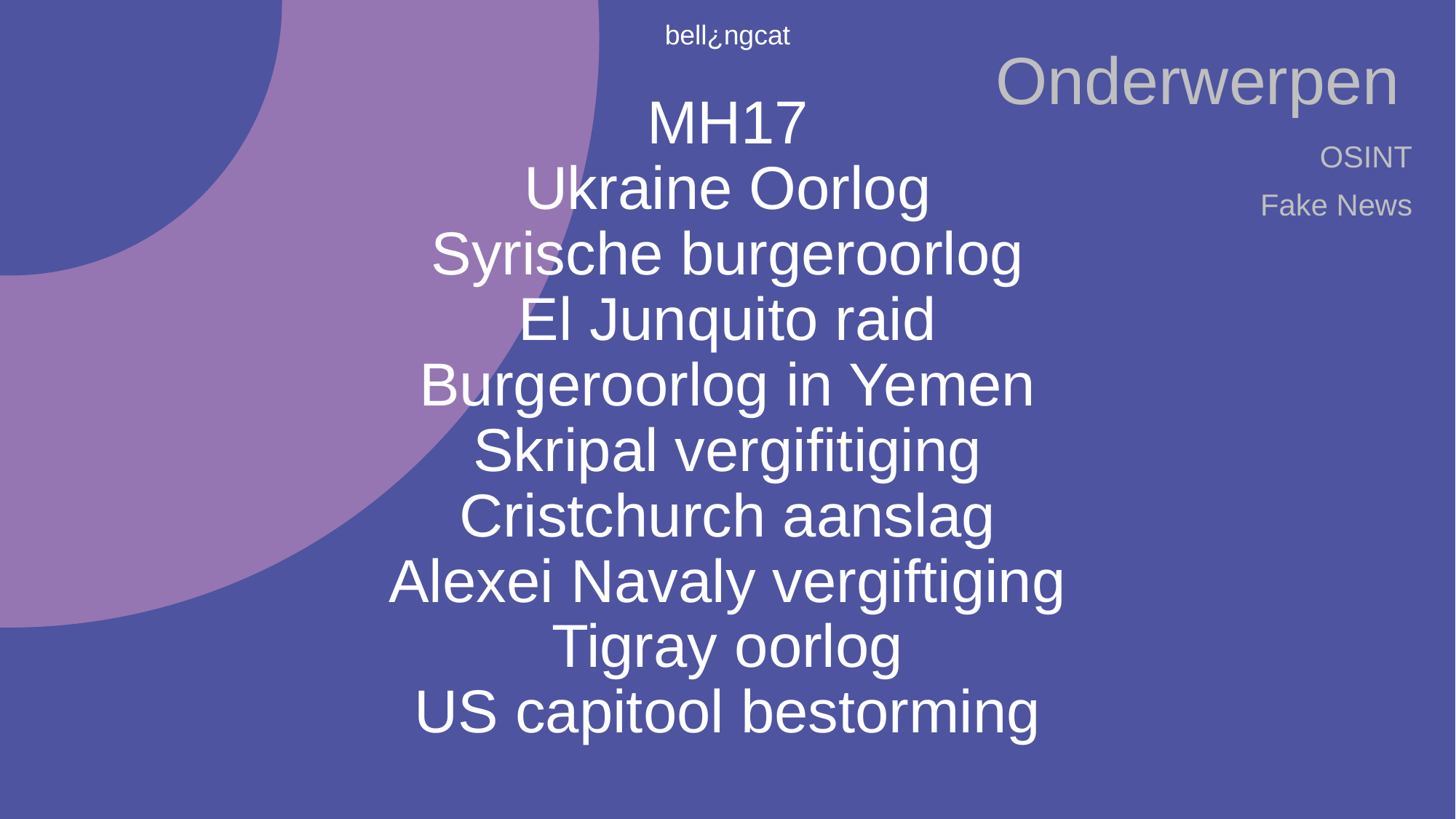

Onderwerpen
bell¿ngcat
MH17
Ukraine Oorlog
Syrische burgeroorlog
El Junquito raid
Burgeroorlog in Yemen
Skripal vergifitiging
Cristchurch aanslag
Alexei Navaly vergiftiging
Tigray oorlog
US capitool bestorming

OSINT
Fake News